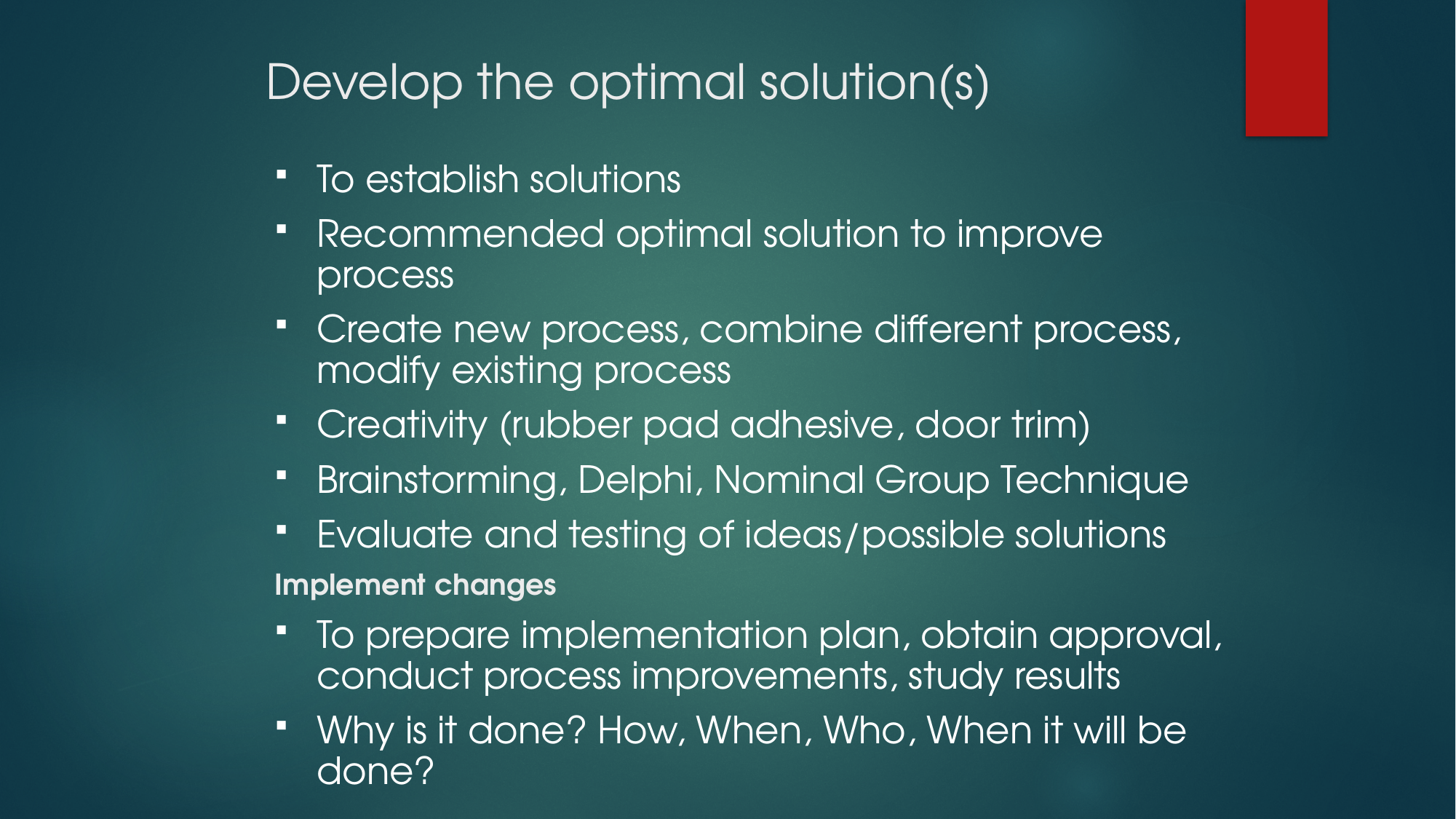

# Develop the optimal solution(s)
To establish solutions
Recommended optimal solution to improve process
Create new process, combine different process, modify existing process
Creativity (rubber pad adhesive, door trim)
Brainstorming, Delphi, Nominal Group Technique
Evaluate and testing of ideas/possible solutions
Implement changes
To prepare implementation plan, obtain approval, conduct process improvements, study results
Why is it done? How, When, Who, When it will be done?